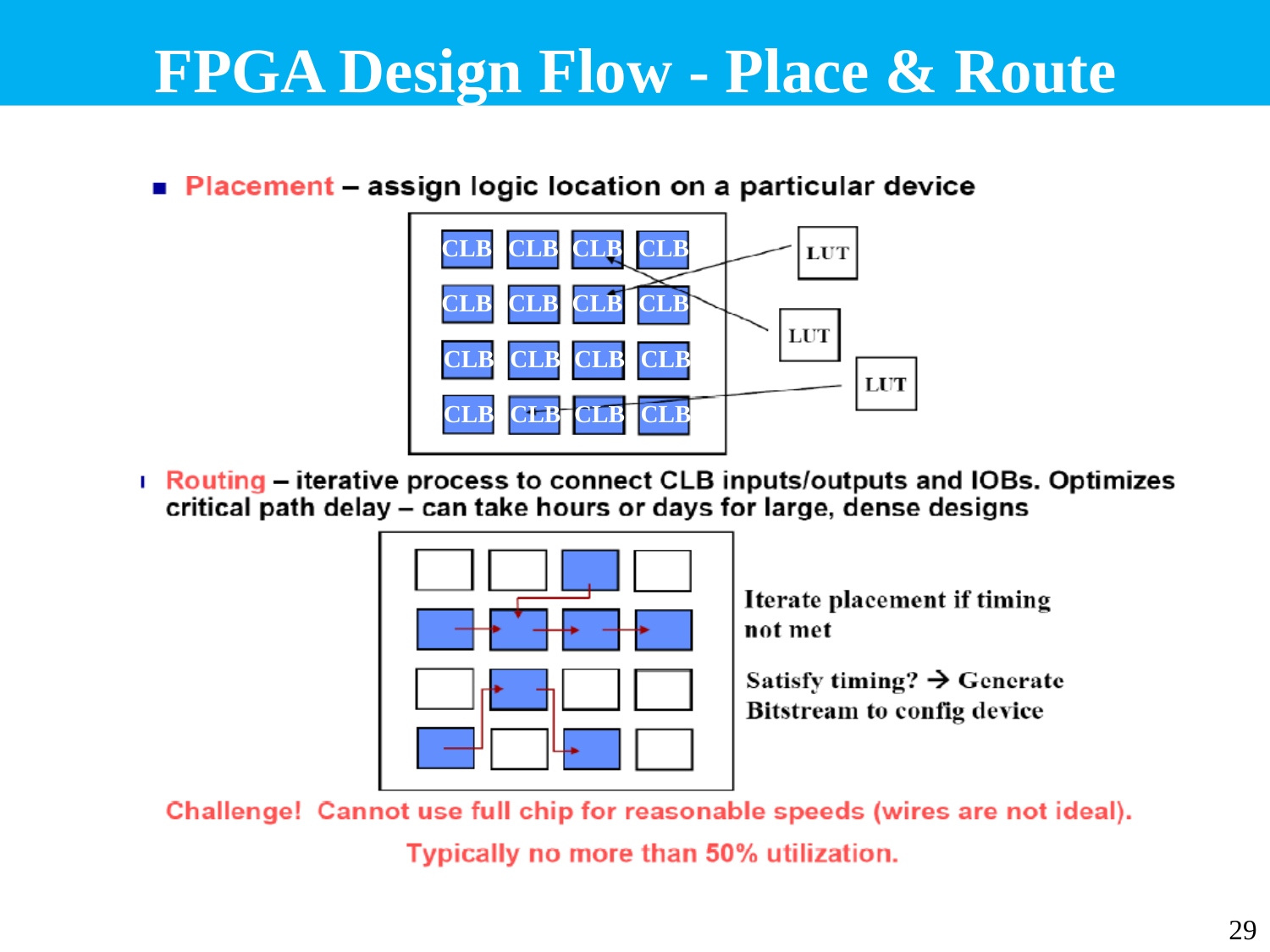

# FPGA Design Flow - Place & Route

CLB
CLB
CLB
CLB
CLB
CLB
CLB
CLB
CLB
CLB
CLB
CLB
CLB
CLB
CLB
CLB
29